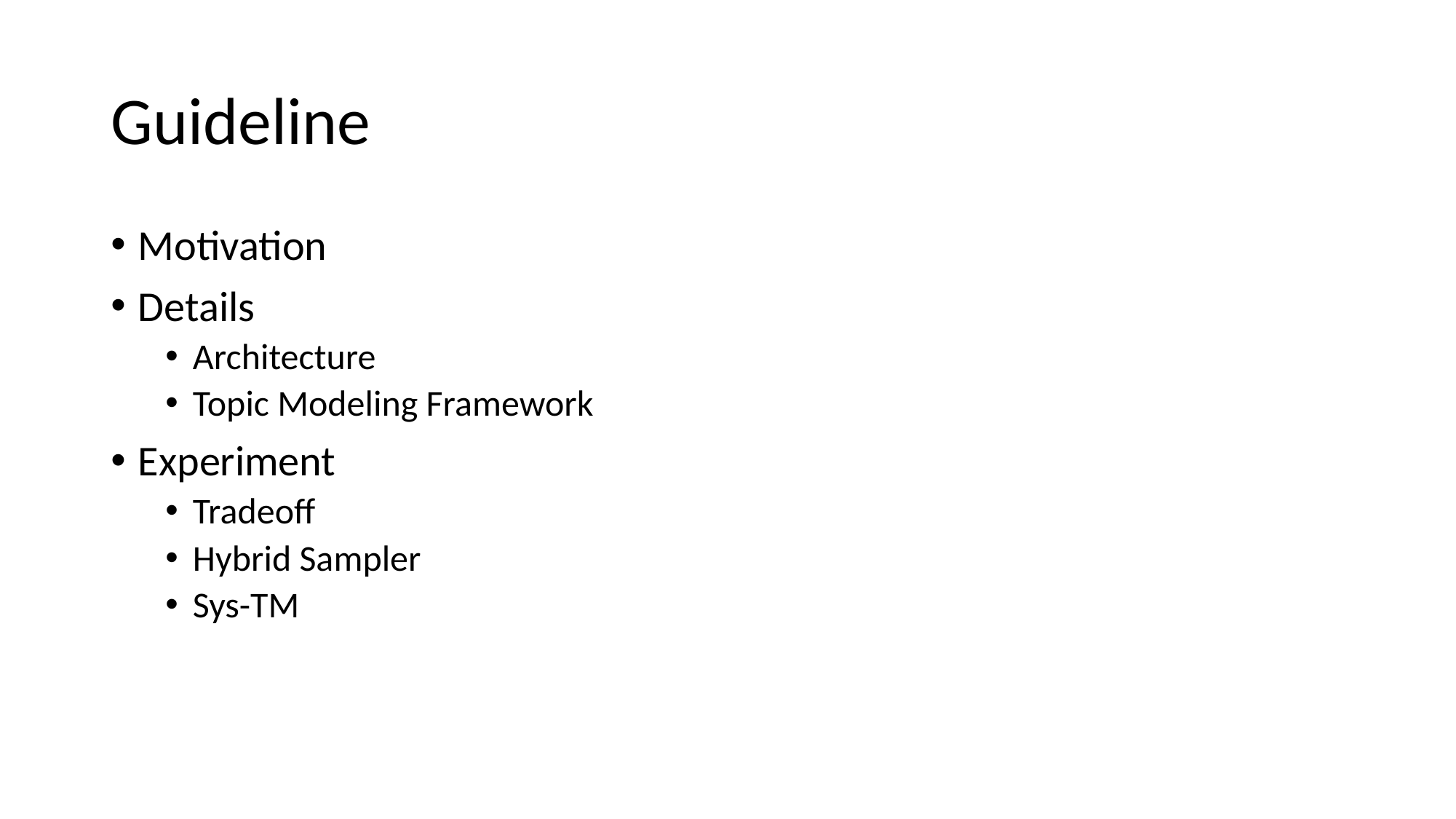

# Guideline
Motivation
Details
Architecture
Topic Modeling Framework
Experiment
Tradeoff
Hybrid Sampler
Sys-TM